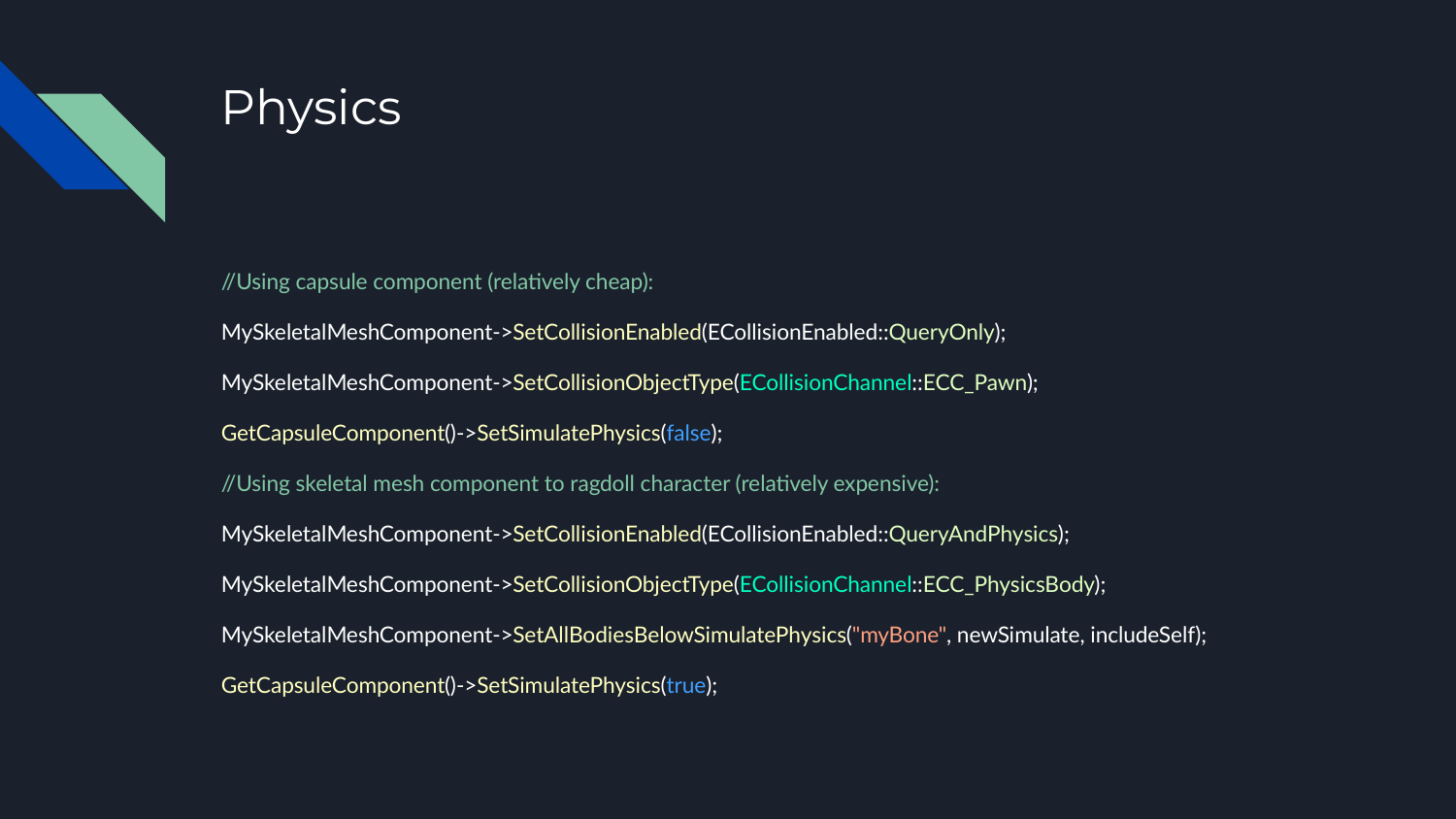

# Physics
//Using capsule component (relatively cheap):
MySkeletalMeshComponent->SetCollisionEnabled(ECollisionEnabled::QueryOnly);
MySkeletalMeshComponent->SetCollisionObjectType(ECollisionChannel::ECC_Pawn);
GetCapsuleComponent()->SetSimulatePhysics(false);
//Using skeletal mesh component to ragdoll character (relatively expensive):
MySkeletalMeshComponent->SetCollisionEnabled(ECollisionEnabled::QueryAndPhysics);
MySkeletalMeshComponent->SetCollisionObjectType(ECollisionChannel::ECC_PhysicsBody);
MySkeletalMeshComponent->SetAllBodiesBelowSimulatePhysics("myBone", newSimulate, includeSelf);
GetCapsuleComponent()->SetSimulatePhysics(true);